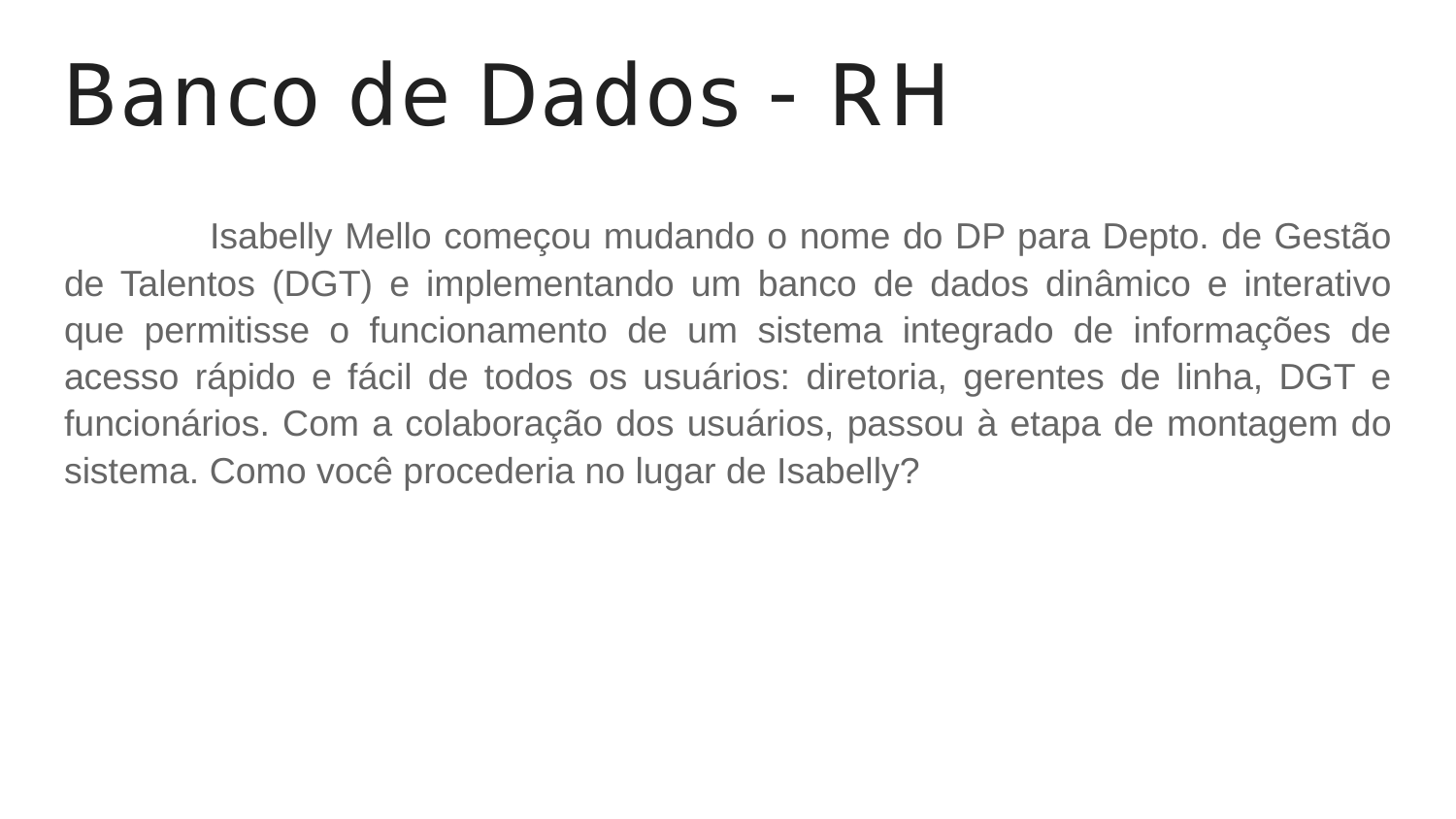

# Banco de Dados - RH
	Isabelly Mello começou mudando o nome do DP para Depto. de Gestão de Talentos (DGT) e implementando um banco de dados dinâmico e interativo que permitisse o funcionamento de um sistema integrado de informações de acesso rápido e fácil de todos os usuários: diretoria, gerentes de linha, DGT e funcionários. Com a colaboração dos usuários, passou à etapa de montagem do sistema. Como você procederia no lugar de Isabelly?